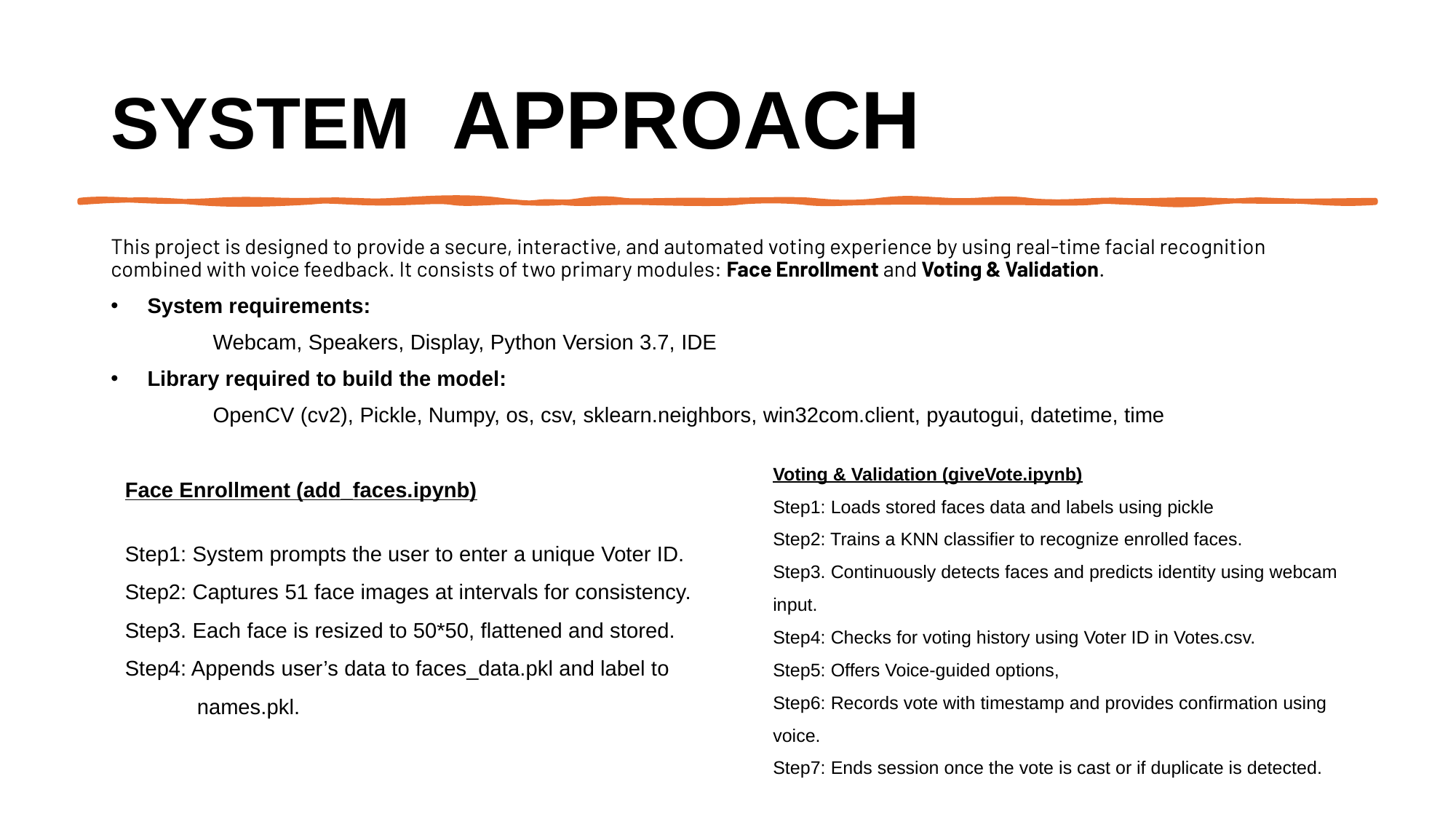

# System  Approach

This project is designed to provide a secure, interactive, and automated voting experience by using real-time facial recognition combined with voice feedback. It consists of two primary modules: Face Enrollment and Voting & Validation.
System requirements:
                 Webcam, Speakers, Display, Python Version 3.7, IDE
Library required to build the model:
                 OpenCV (cv2), Pickle, Numpy, os, csv, sklearn.neighbors, win32com.client, pyautogui, datetime, time
Voting & Validation (giveVote.ipynb)
Step1: Loads stored faces data and labels using pickle
Step2: Trains a KNN classifier to recognize enrolled faces.
Step3. Continuously detects faces and predicts identity using webcam input.
Step4: Checks for voting history using Voter ID in Votes.csv.
Step5: Offers Voice-guided options,
Step6: Records vote with timestamp and provides confirmation using voice.
Step7: Ends session once the vote is cast or if duplicate is detected.
Face Enrollment (add_faces.ipynb)

Step1: System prompts the user to enter a unique Voter ID.
Step2: Captures 51 face images at intervals for consistency.
Step3. Each face is resized to 50*50, flattened and stored.
Step4: Appends user’s data to faces_data.pkl and label to
            names.pkl.